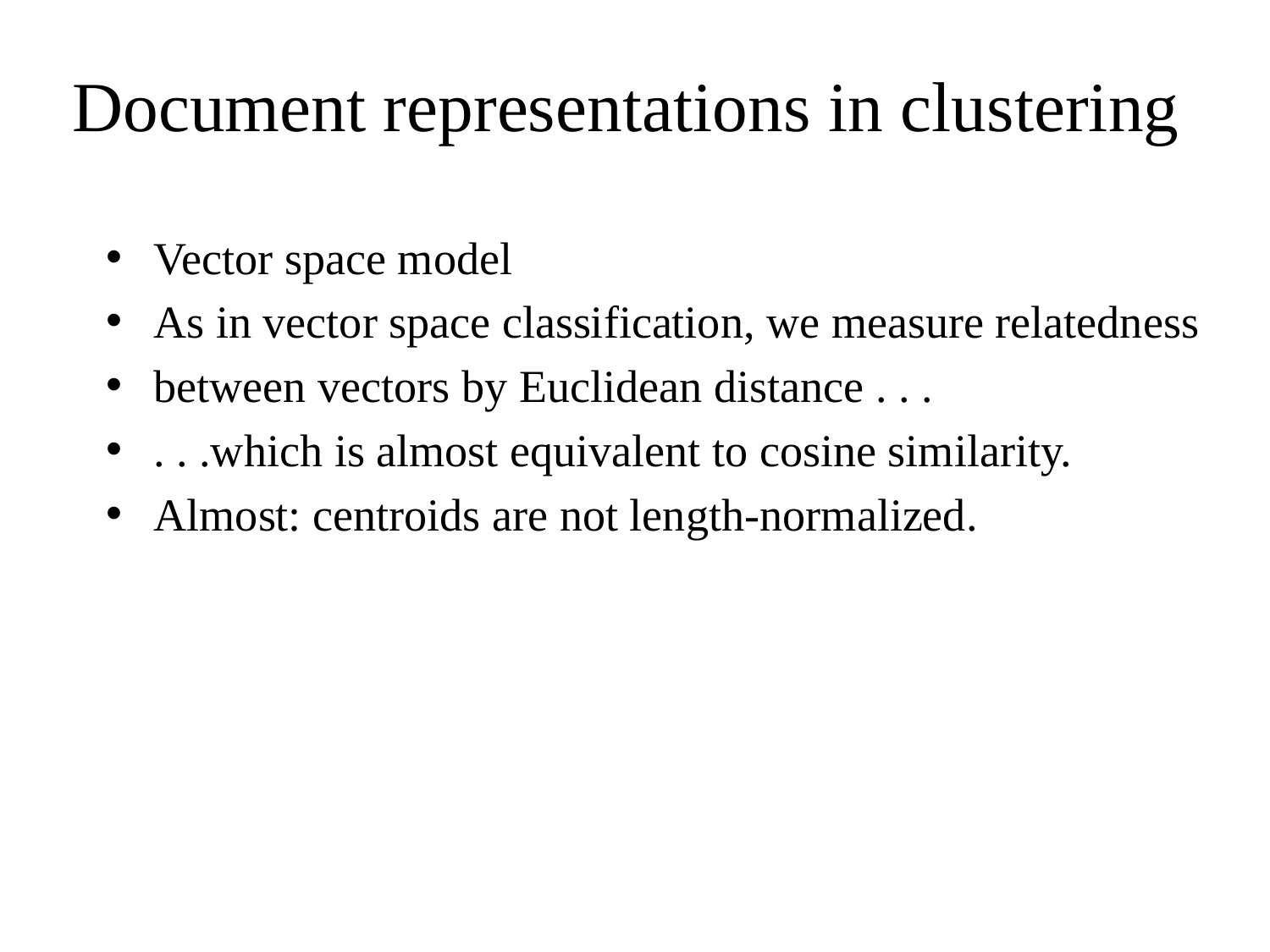

# Document representations in clustering
Vector space model
As in vector space classification, we measure relatedness
between vectors by Euclidean distance . . .
. . .which is almost equivalent to cosine similarity.
Almost: centroids are not length-normalized.